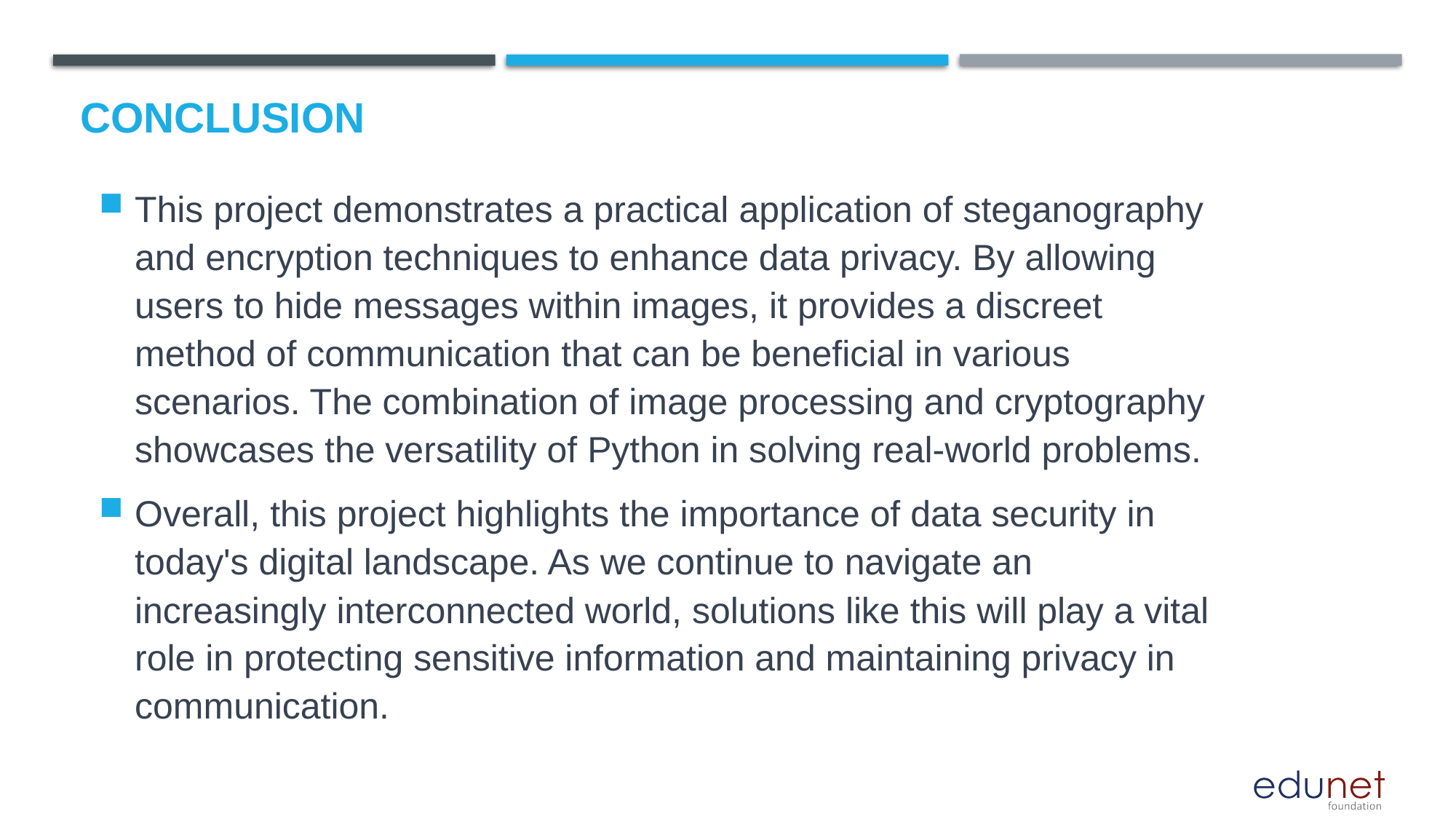

# Conclusion
This project demonstrates a practical application of steganography and encryption techniques to enhance data privacy. By allowing users to hide messages within images, it provides a discreet method of communication that can be beneficial in various scenarios. The combination of image processing and cryptography showcases the versatility of Python in solving real-world problems.
Overall, this project highlights the importance of data security in today's digital landscape. As we continue to navigate an increasingly interconnected world, solutions like this will play a vital role in protecting sensitive information and maintaining privacy in communication.